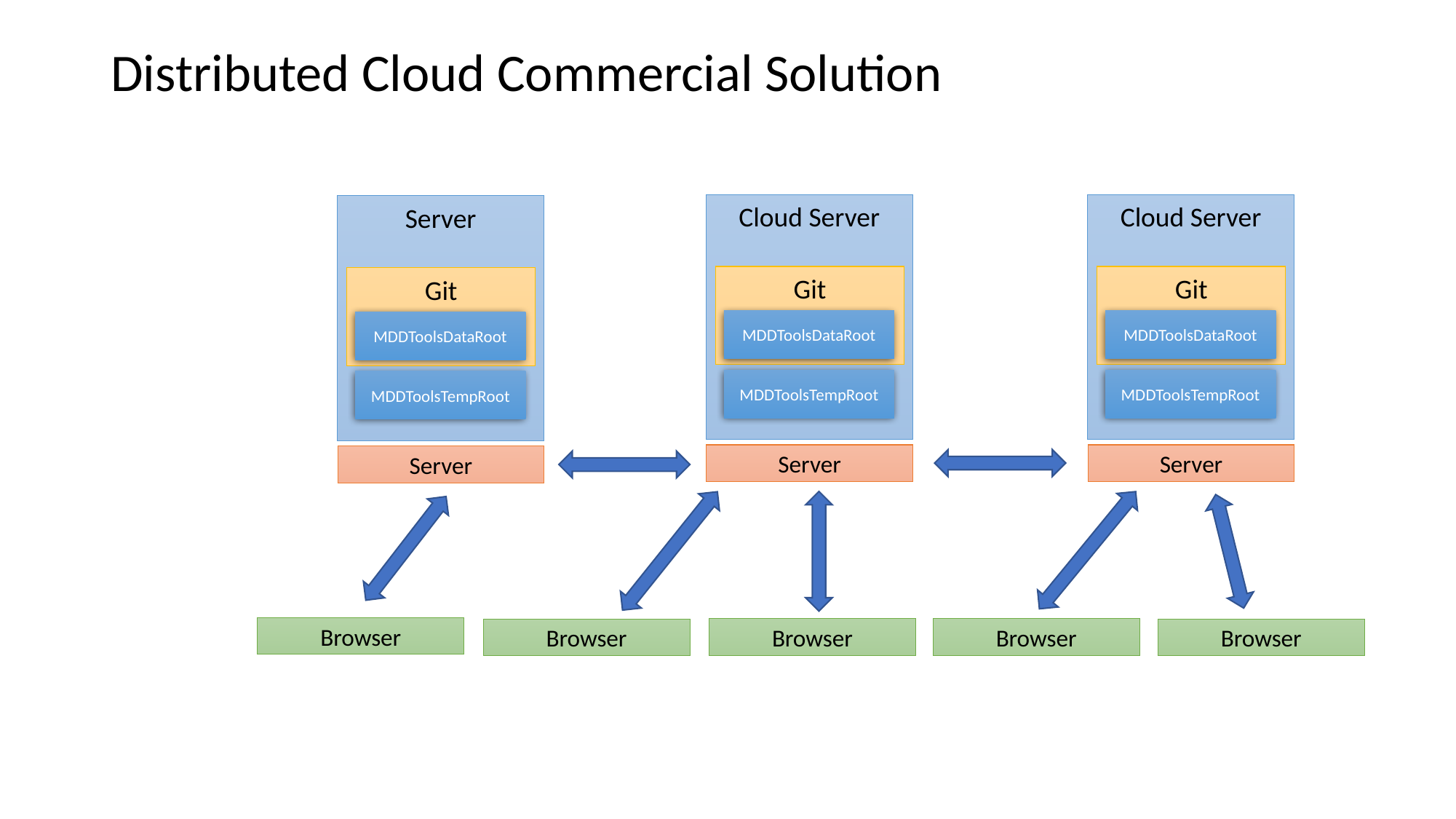

# Distributed Cloud Commercial Solution
Cloud Server
Cloud Server
Server
Git
Git
Git
MDDToolsDataRoot
MDDToolsDataRoot
MDDToolsDataRoot
MDDToolsTempRoot
MDDToolsTempRoot
MDDToolsTempRoot
Server
Server
Server

Browser
Browser
Browser
Browser
Browser